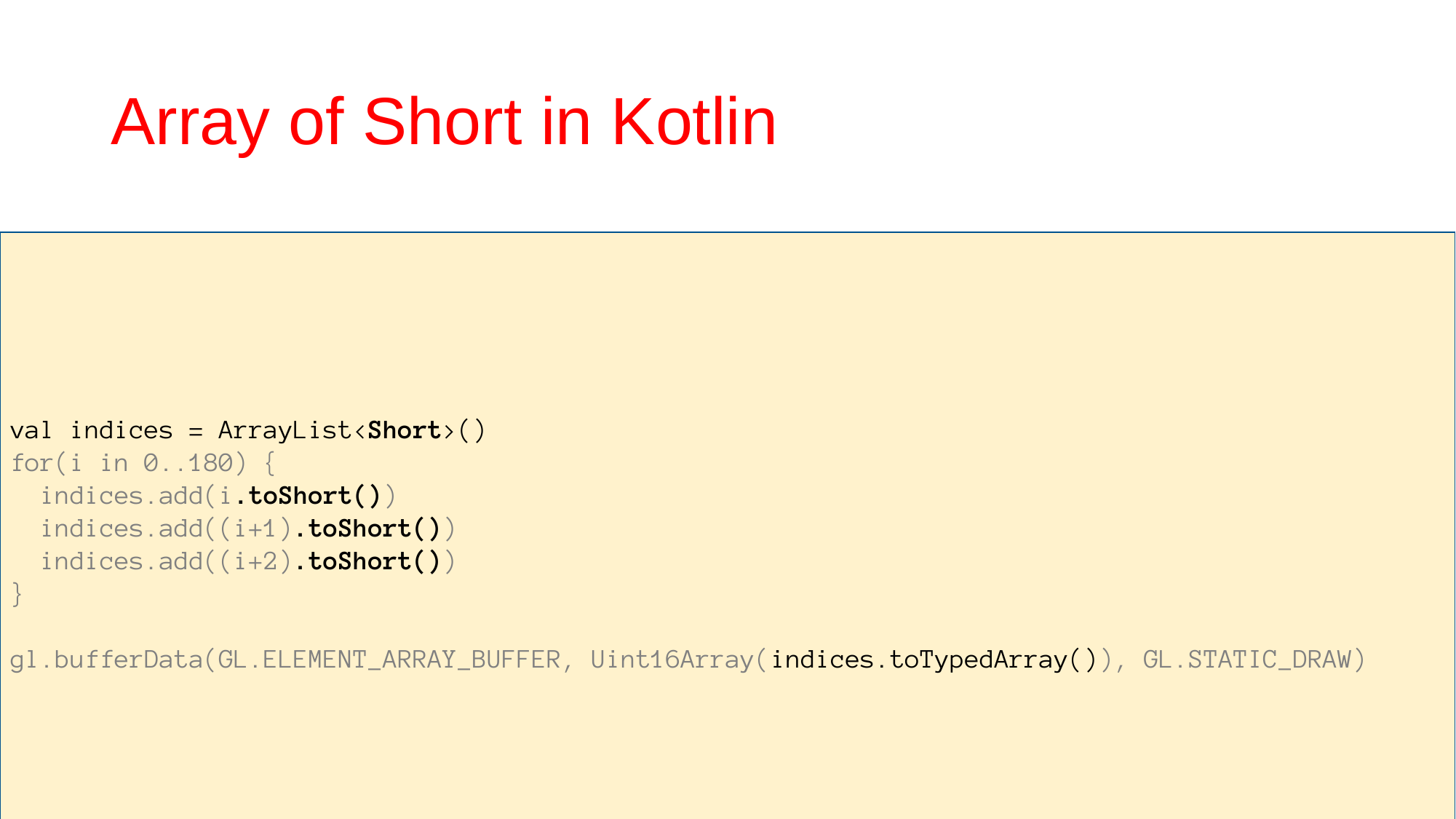

# Array of Short in Kotlin
val indices = ArrayList<Short>()
for(i in 0..180) {
  indices.add(i.toShort())
  indices.add((i+1).toShort())
  indices.add((i+2).toShort())
}

gl.bufferData(GL.ELEMENT_ARRAY_BUFFER, Uint16Array(indices.toTypedArray()), GL.STATIC_DRAW)